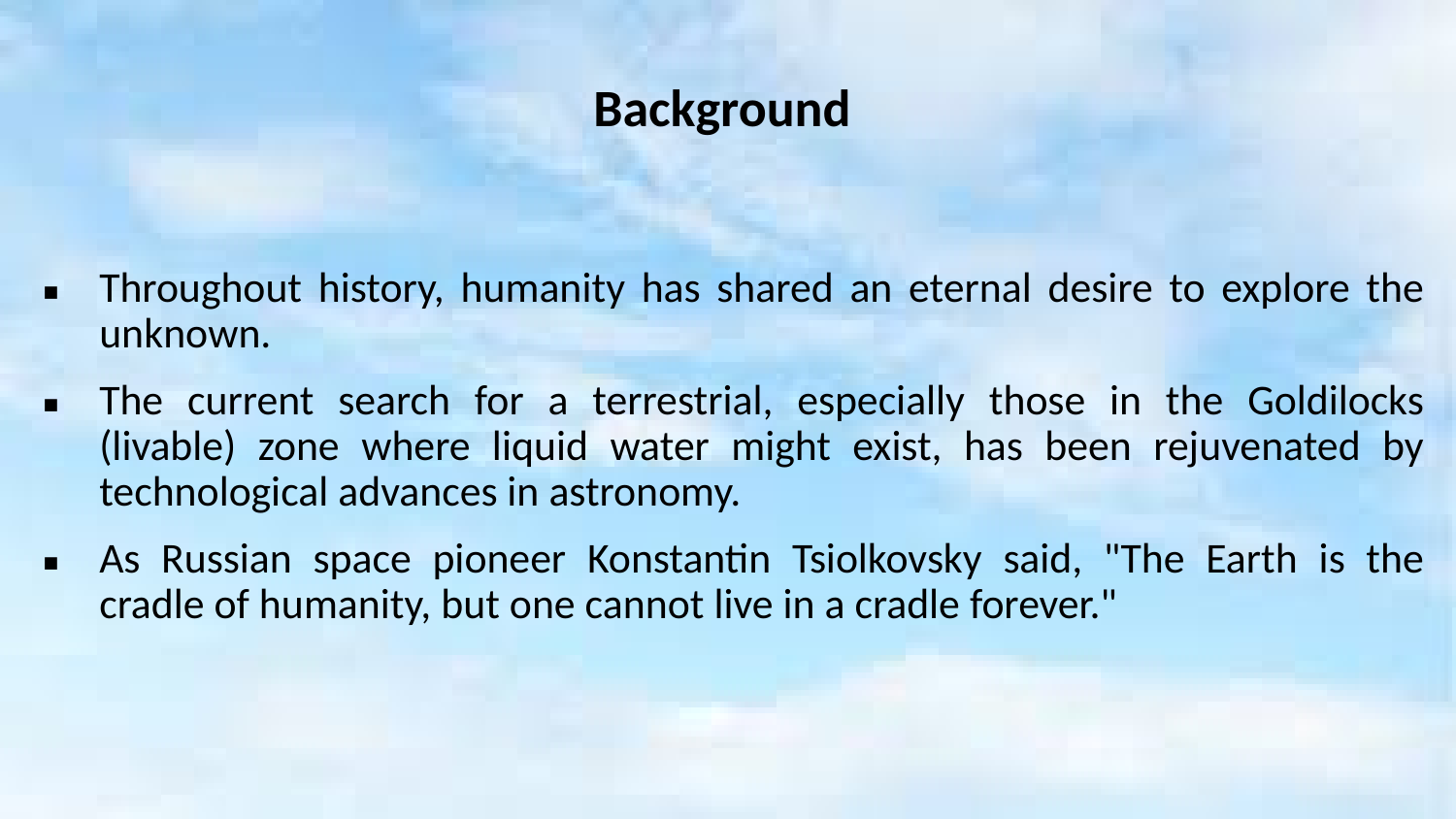

# Background
Throughout history, humanity has shared an eternal desire to explore the unknown.
The current search for a terrestrial, especially those in the Goldilocks (livable) zone where liquid water might exist, has been rejuvenated by technological advances in astronomy.
As Russian space pioneer Konstantin Tsiolkovsky said, "The Earth is the cradle of humanity, but one cannot live in a cradle forever."